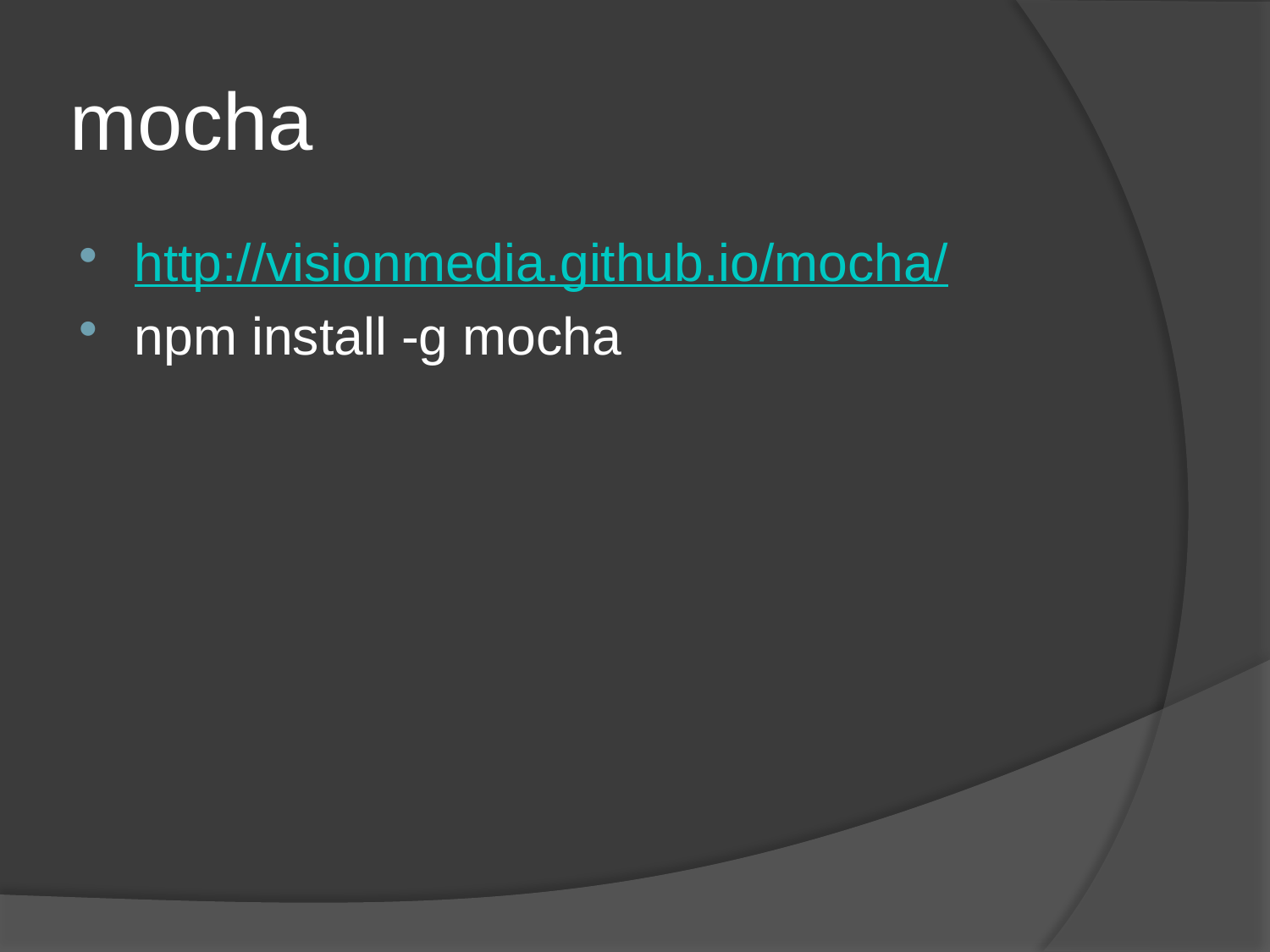

# mocha
http://visionmedia.github.io/mocha/
npm install -g mocha